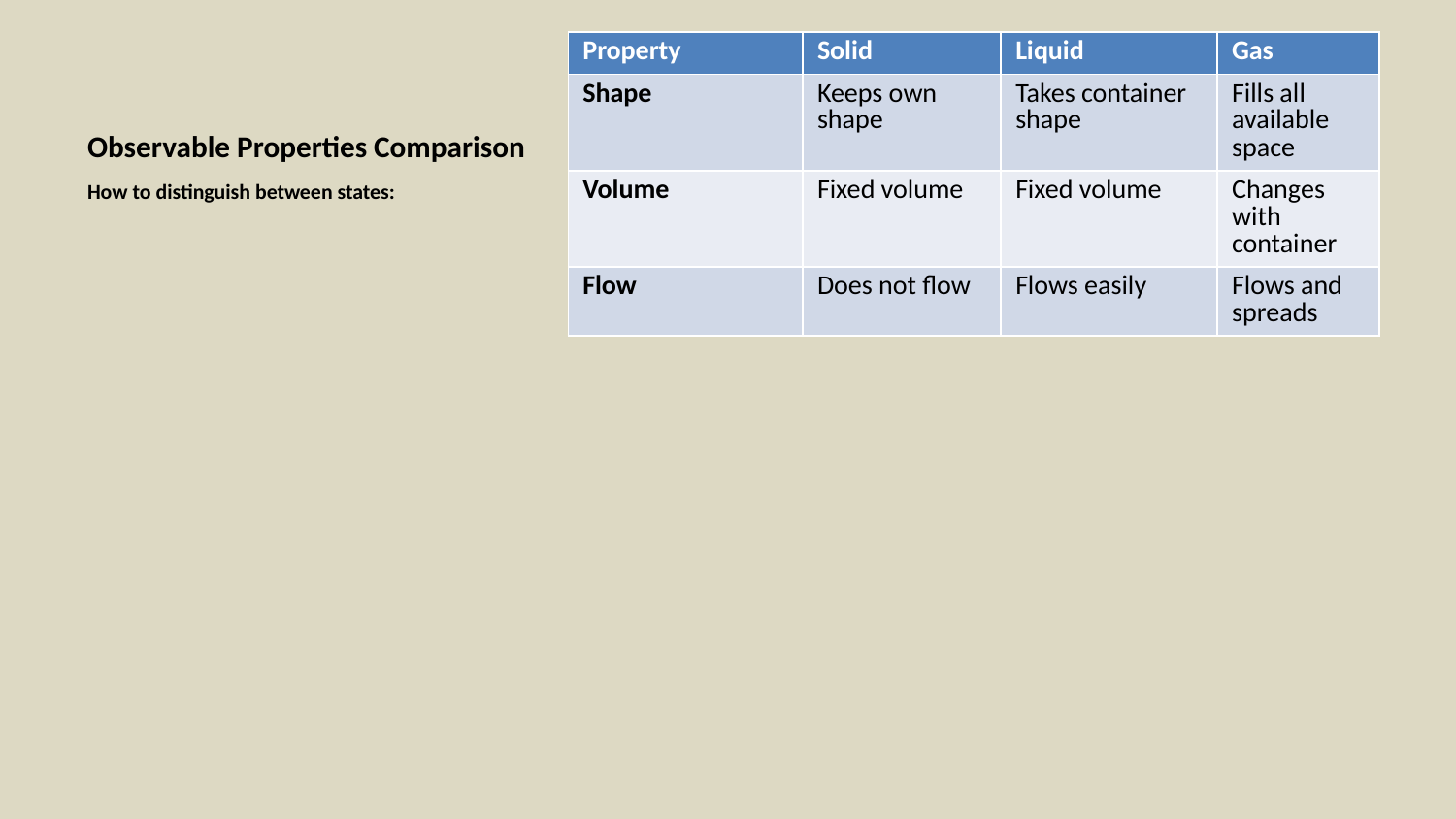

| Property | Solid | Liquid | Gas |
| --- | --- | --- | --- |
| Shape | Keeps own shape | Takes container shape | Fills all available space |
| Volume | Fixed volume | Fixed volume | Changes with container |
| Flow | Does not flow | Flows easily | Flows and spreads |
# Observable Properties Comparison
How to distinguish between states: